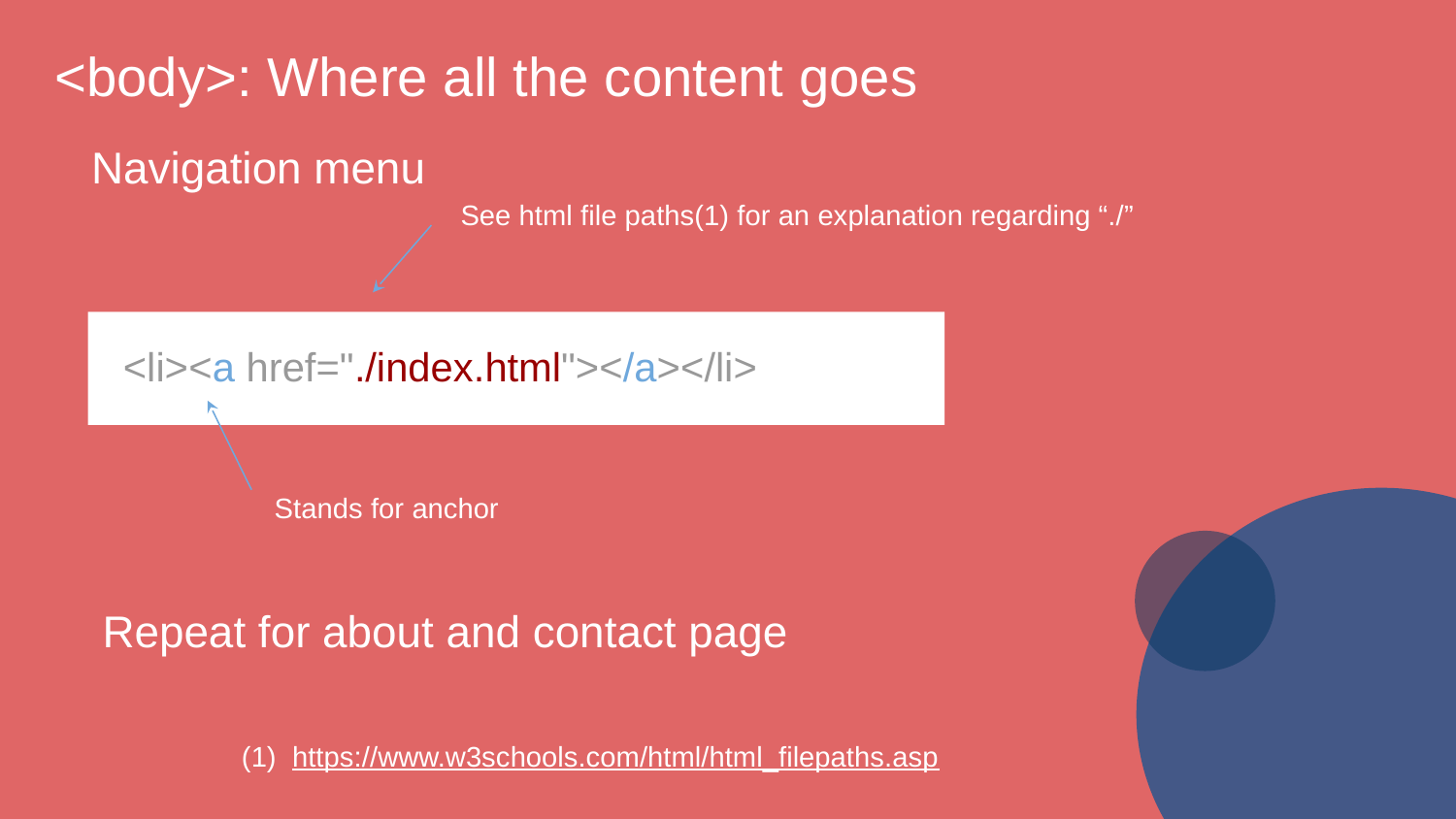

<body>: Where all the content goes
Navigation menu
See html file paths(1) for an explanation regarding “./”

<li><a href="./index.html"></a></li>
Stands for anchor

Repeat for about and contact page
https://www.w3schools.com/html/html_filepaths.asp